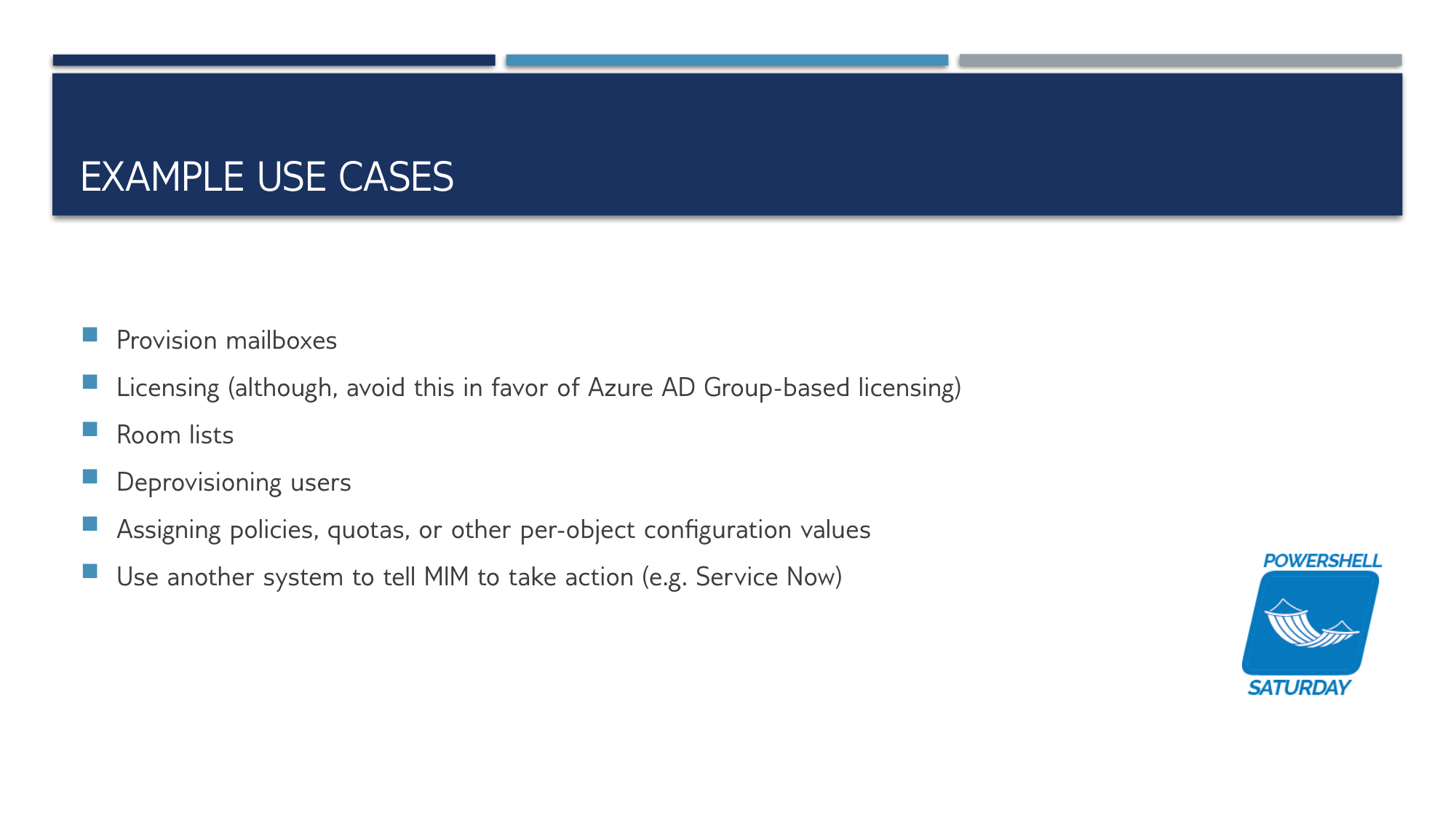

# Example Use Cases
Provision mailboxes
Licensing (although, avoid this in favor of Azure AD Group-based licensing)
Room lists
Deprovisioning users
Assigning policies, quotas, or other per-object configuration values
Use another system to tell MIM to take action (e.g. Service Now)